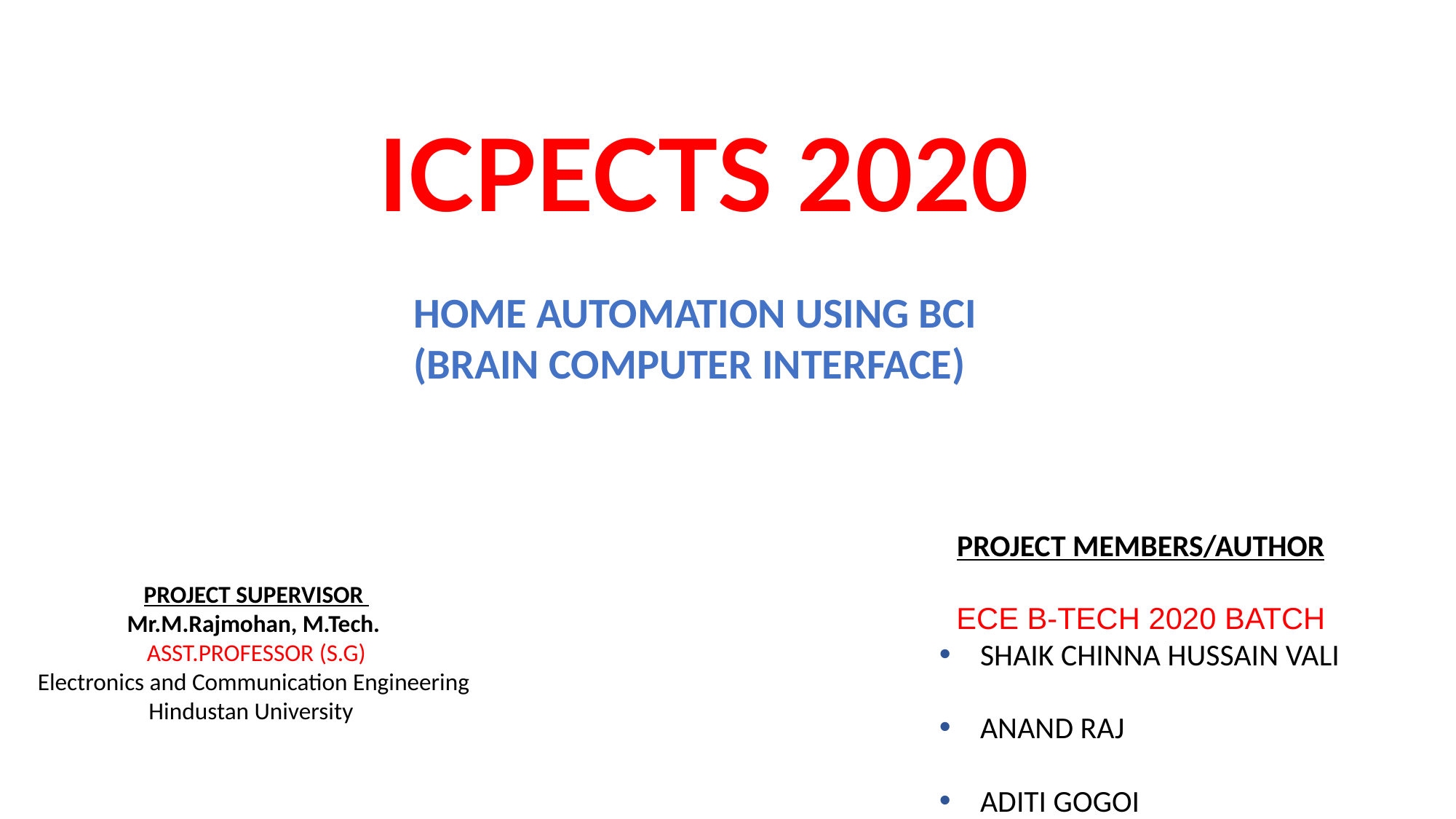

(ICPECTS 2020IN COMPUTER INTERFACE)
HOME AUTOMATION USING BCI
(BRAIN COMPUTER INTERFACE)
PROJECT MEMBERS/AUTHOR

ECE B-TECH 2020 BATCH
SHAIK CHINNA HUSSAIN VALI
ANAND RAJ
ADITI GOGOI
 PROJECT SUPERVISOR
Mr.M.Rajmohan, M.Tech.
 ASST.PROFESSOR (S.G)
Electronics and Communication Engineering
Hindustan University